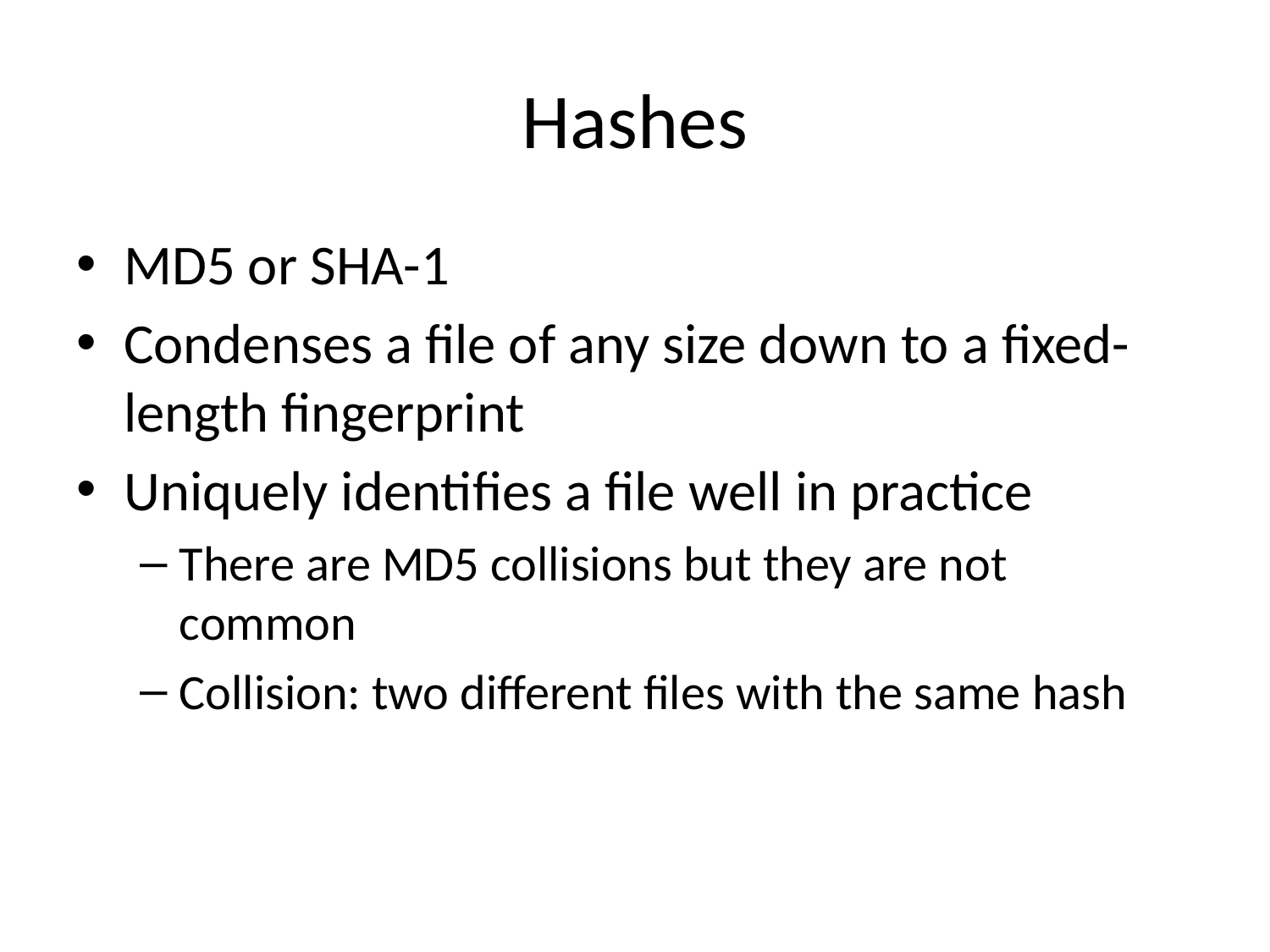

# Hashes
MD5 or SHA-1
Condenses a file of any size down to a fixed-length fingerprint
Uniquely identifies a file well in practice
There are MD5 collisions but they are not common
Collision: two different files with the same hash